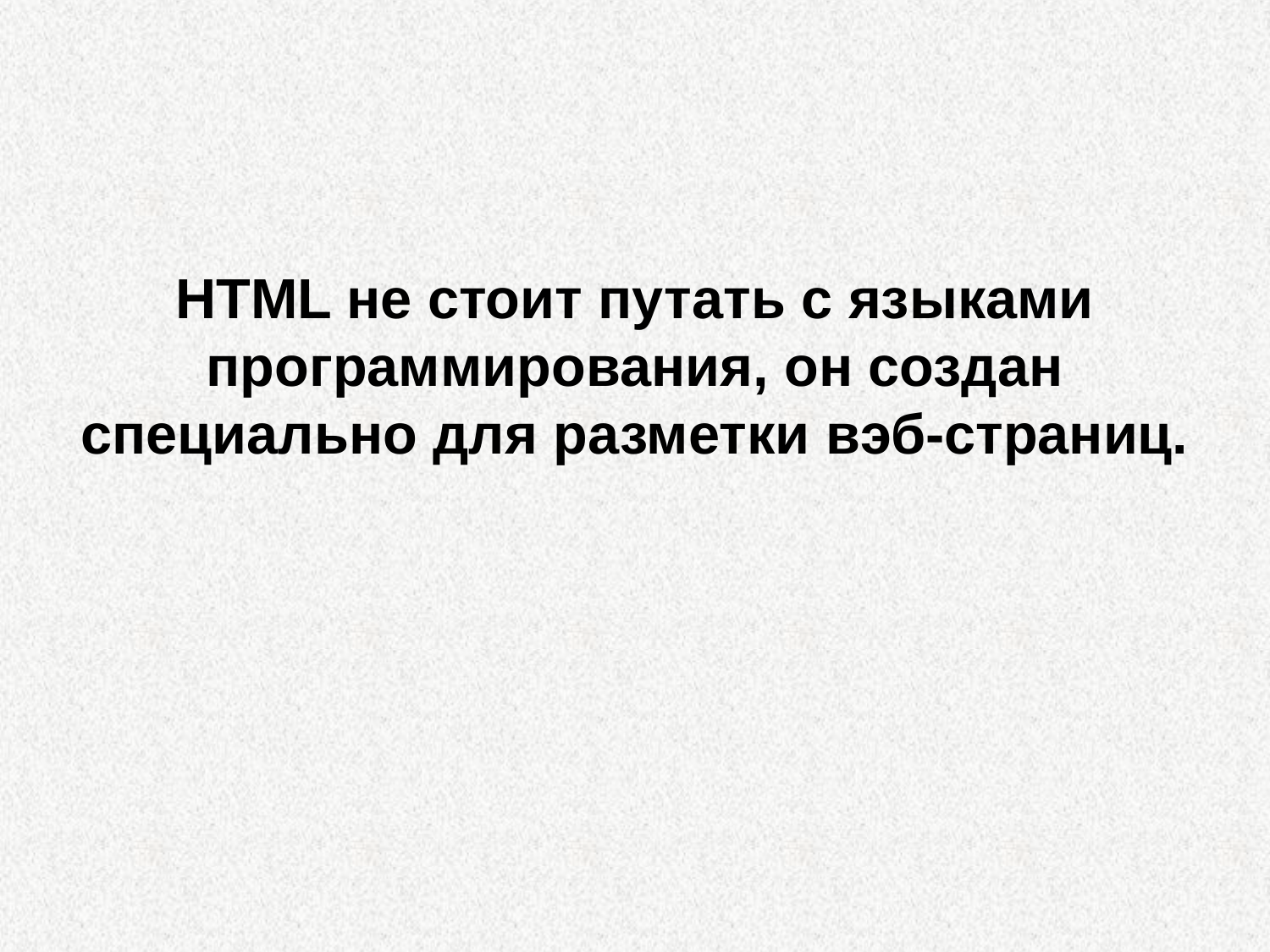

HTML не стоит путать с языками программирования, он создан специально для разметки вэб-страниц.